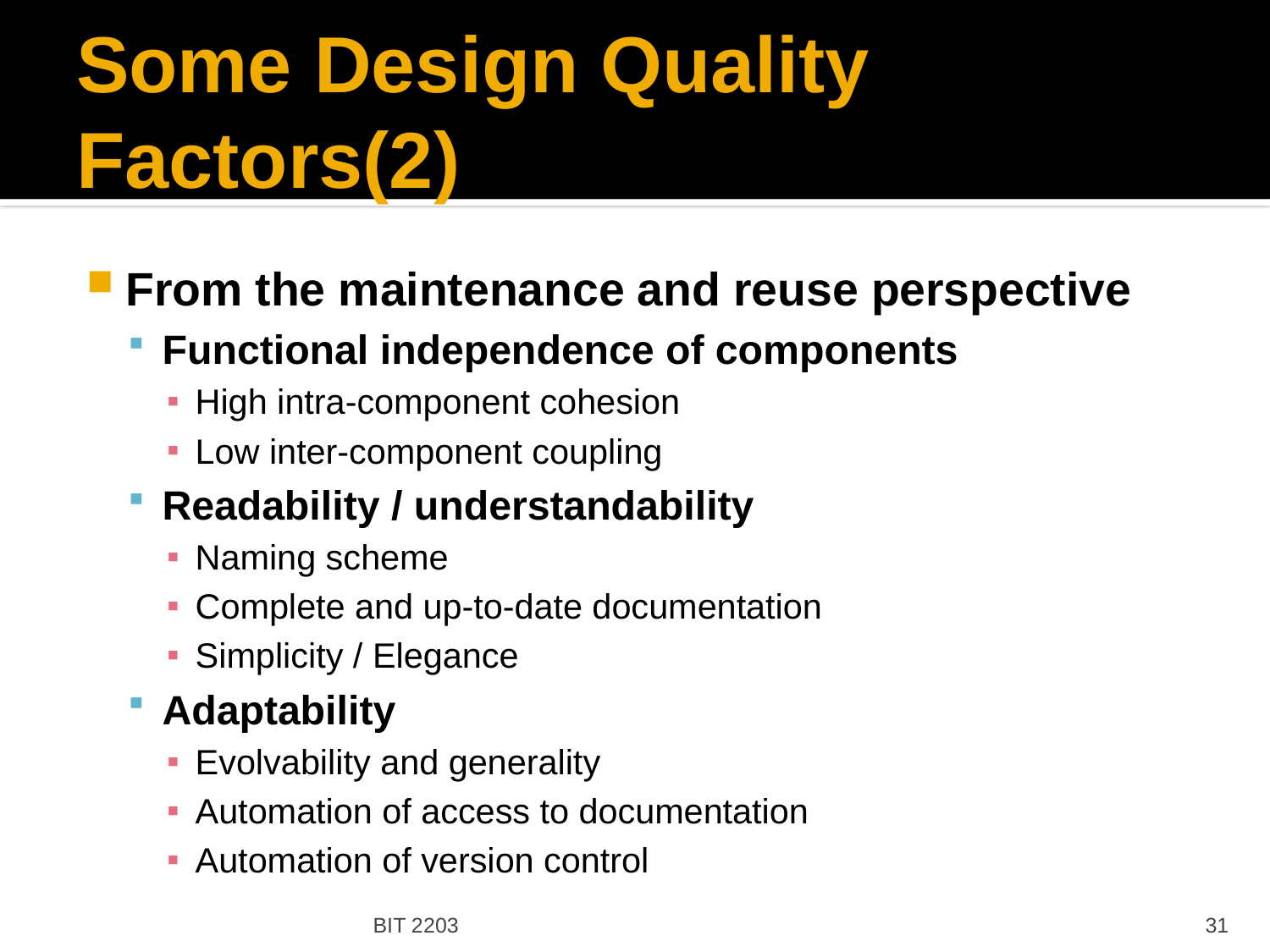

# Some Design Quality Factors(2)
From the maintenance and reuse perspective
Functional independence of components
High intra-component cohesion
Low inter-component coupling
Readability / understandability
Naming scheme
Complete and up-to-date documentation
Simplicity / Elegance
Adaptability
Evolvability and generality
Automation of access to documentation
Automation of version control
BIT 2203
31